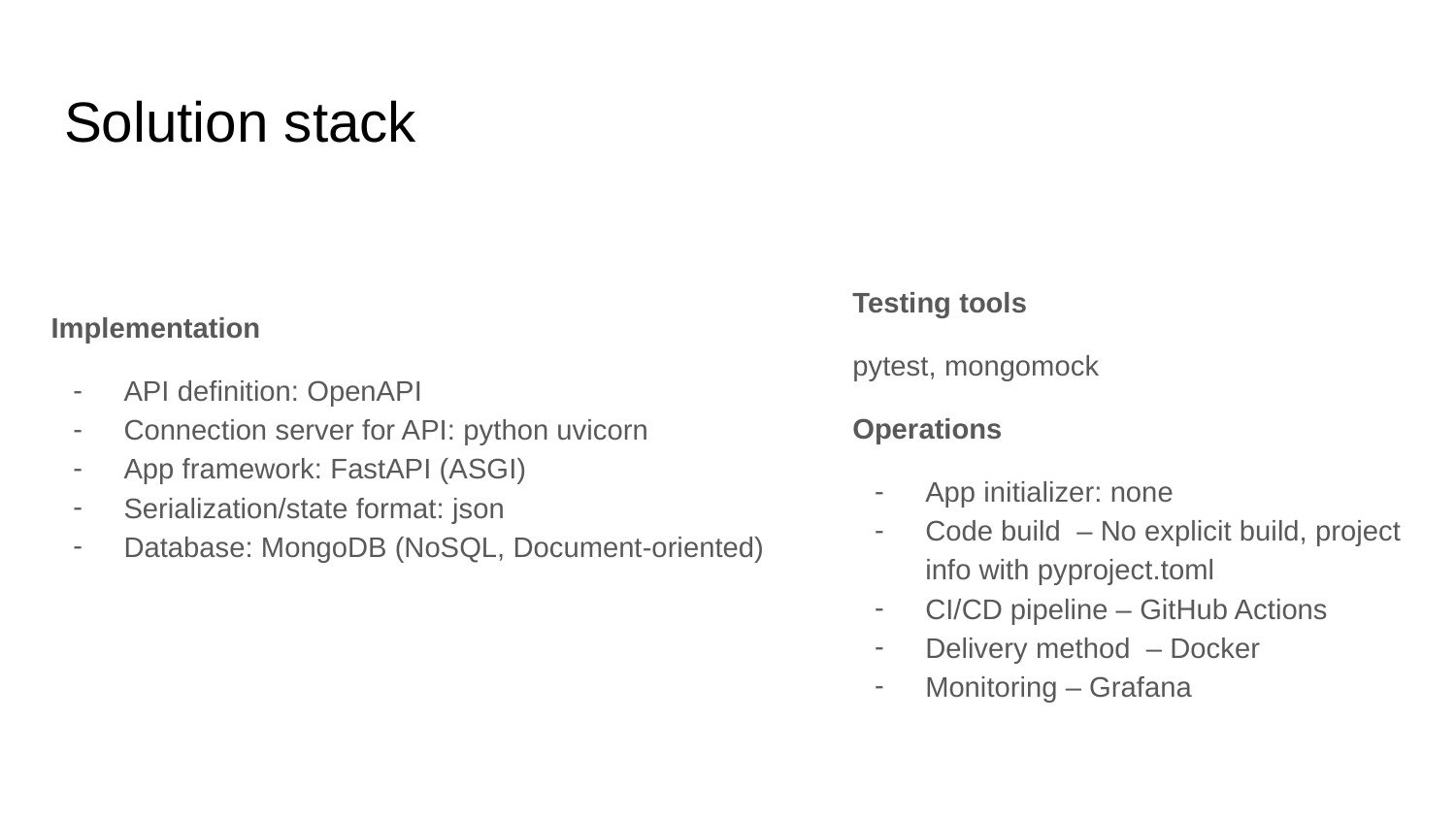

# Solution stack

Testing tools
pytest, mongomock
Operations
App initializer: none
Code build  – No explicit build, project info with pyproject.toml
CI/CD pipeline – GitHub Actions
Delivery method  – Docker
Monitoring – Grafana
Implementation
API definition: OpenAPI
Connection server for API: python uvicorn
App framework: FastAPI (ASGI)
Serialization/state format: json
Database: MongoDB (NoSQL, Document-oriented)